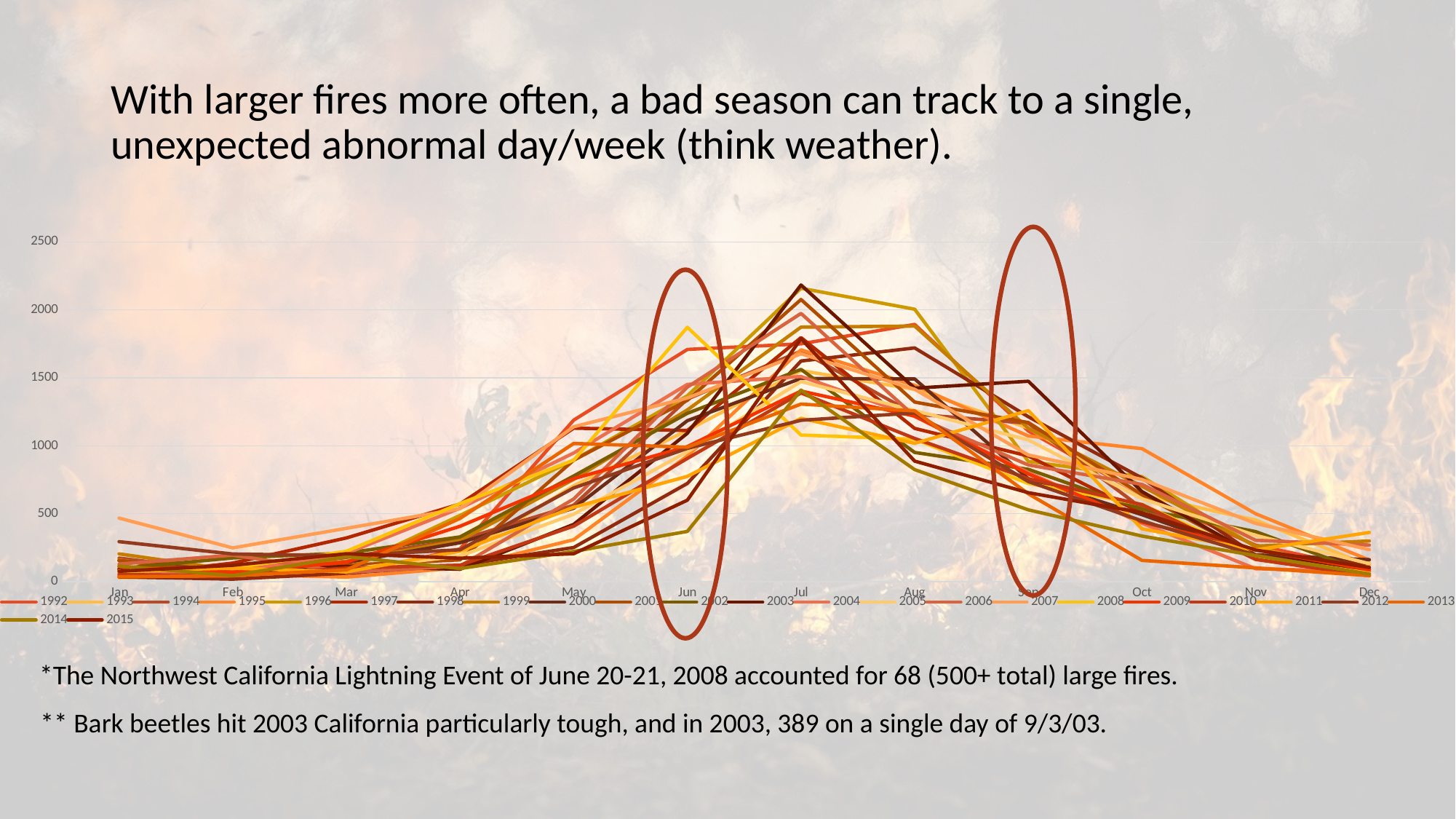

# With larger fires more often, a bad season can track to a single, unexpected abnormal day/week (think weather).

### Chart

| Category | 1992 | 1993 | 1994 | 1995 | 1996 | 1997 | 1998 | 1999 | 2000 | 2001 | 2002 | 2003 | 2004 | 2005 | 2006 | 2007 | 2008 | 2009 | 2010 | 2011 | 2012 | 2013 | 2014 | 2015 |
|---|---|---|---|---|---|---|---|---|---|---|---|---|---|---|---|---|---|---|---|---|---|---|---|---|
| Jan | 91.0 | 30.0 | 174.0 | 34.0 | 160.0 | 43.0 | 36.0 | 205.0 | 155.0 | 156.0 | 97.0 | 90.0 | 64.0 | 41.0 | 130.0 | 468.0 | 74.0 | 111.0 | 53.0 | 80.0 | 295.0 | 37.0 | 116.0 | 77.0 |
| Feb | 52.0 | 36.0 | 73.0 | 56.0 | 44.0 | 137.0 | 19.0 | 87.0 | 68.0 | 61.0 | 175.0 | 74.0 | 74.0 | 45.0 | 196.0 | 249.0 | 101.0 | 70.0 | 44.0 | 100.0 | 204.0 | 44.0 | 45.0 | 121.0 |
| Mar | 43.0 | 59.0 | 179.0 | 34.0 | 94.0 | 322.0 | 63.0 | 150.0 | 142.0 | 122.0 | 211.0 | 113.0 | 209.0 | 91.0 | 69.0 | 393.0 | 224.0 | 144.0 | 100.0 | 73.0 | 192.0 | 87.0 | 185.0 | 206.0 |
| Apr | 242.0 | 190.0 | 308.0 | 103.0 | 488.0 | 572.0 | 121.0 | 304.0 | 287.0 | 161.0 | 330.0 | 92.0 | 541.0 | 189.0 | 115.0 | 537.0 | 575.0 | 408.0 | 122.0 | 225.0 | 235.0 | 466.0 | 97.0 | 173.0 |
| May | 1189.0 | 706.0 | 563.0 | 309.0 | 895.0 | 1130.0 | 252.0 | 753.0 | 541.0 | 894.0 | 778.0 | 422.0 | 947.0 | 497.0 | 609.0 | 1140.0 | 894.0 | 758.0 | 409.0 | 548.0 | 690.0 | 1017.0 | 223.0 | 206.0 |
| Jun | 1709.0 | 1114.0 | 1344.0 | 925.0 | 1368.0 | 1113.0 | 723.0 | 1264.0 | 1185.0 | 1335.0 | 1239.0 | 1092.0 | 1452.0 | 956.0 | 1432.0 | 1352.0 | 1872.0 | 994.0 | 907.0 | 775.0 | 981.0 | 990.0 | 370.0 | 600.0 |
| Jul | 1750.0 | 1553.0 | 1697.0 | 1706.0 | 2159.0 | 1796.0 | 1624.0 | 1873.0 | 1496.0 | 2076.0 | 1562.0 | 2183.0 | 1510.0 | 1473.0 | 1974.0 | 1677.0 | 1079.0 | 1403.0 | 1389.0 | 1202.0 | 1188.0 | 1307.0 | 1410.0 | 1788.0 |
| Aug | 1893.0 | 1416.0 | 1233.0 | 1445.0 | 2005.0 | 1128.0 | 1720.0 | 1881.0 | 1492.0 | 1322.0 | 951.0 | 1424.0 | 1217.0 | 1259.0 | 1217.0 | 1416.0 | 1048.0 | 1219.0 | 1054.0 | 1018.0 | 1242.0 | 1257.0 | 825.0 | 887.0 |
| Sep | 1109.0 | 1131.0 | 1166.0 | 1072.0 | 885.0 | 925.0 | 1214.0 | 1129.0 | 758.0 | 1171.0 | 827.0 | 1475.0 | 803.0 | 1043.0 | 859.0 | 932.0 | 723.0 | 793.0 | 758.0 | 1259.0 | 737.0 | 647.0 | 529.0 | 655.0 |
| Oct | 638.0 | 638.0 | 540.0 | 979.0 | 773.0 | 504.0 | 763.0 | 702.0 | 493.0 | 640.0 | 533.0 | 663.0 | 431.0 | 610.0 | 716.0 | 752.0 | 569.0 | 439.0 | 567.0 | 389.0 | 448.0 | 157.0 | 336.0 | 508.0 |
| Nov | 269.0 | 453.0 | 181.0 | 500.0 | 256.0 | 187.0 | 196.0 | 262.0 | 198.0 | 196.0 | 369.0 | 191.0 | 96.0 | 341.0 | 305.0 | 429.0 | 190.0 | 237.0 | 164.0 | 234.0 | 196.0 | 102.0 | 192.0 | 233.0 |
| Dec | 91.0 | 118.0 | 92.0 | 160.0 | 46.0 | 73.0 | 133.0 | 300.0 | 162.0 | 48.0 | 61.0 | 94.0 | 74.0 | 133.0 | 270.0 | 236.0 | 62.0 | 88.0 | 44.0 | 363.0 | 53.0 | 45.0 | 57.0 | 105.0 |

*The Northwest California Lightning Event of June 20-21, 2008 accounted for 68 (500+ total) large fires.
** Bark beetles hit 2003 California particularly tough, and in 2003, 389 on a single day of 9/3/03.